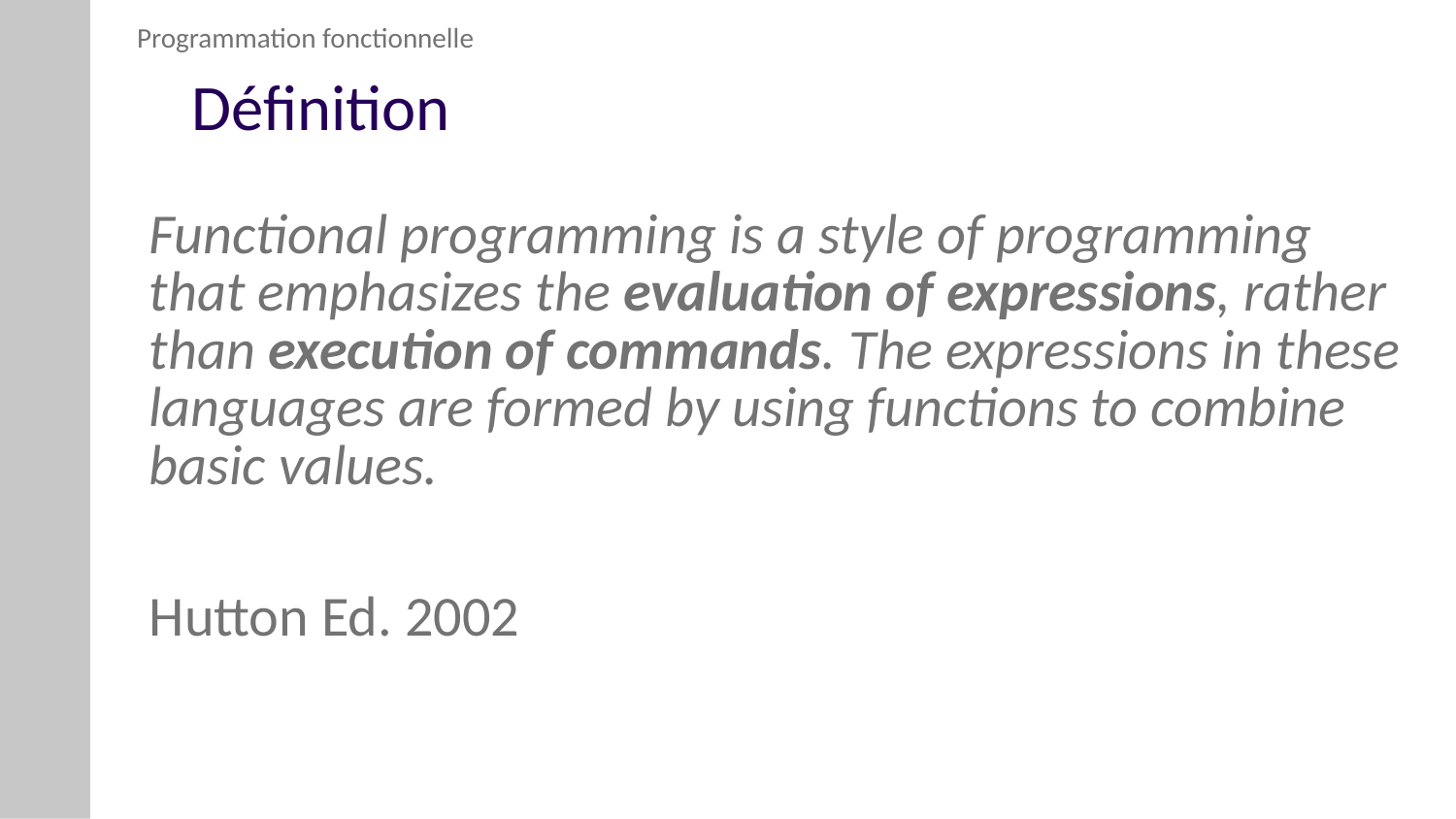

Programmation fonctionnelle
# Définition
Functional programming is a style of programming that emphasizes the evaluation of expressions, rather than execution of commands. The expressions in these languages are formed by using functions to combine basic values.

Hutton Ed. 2002